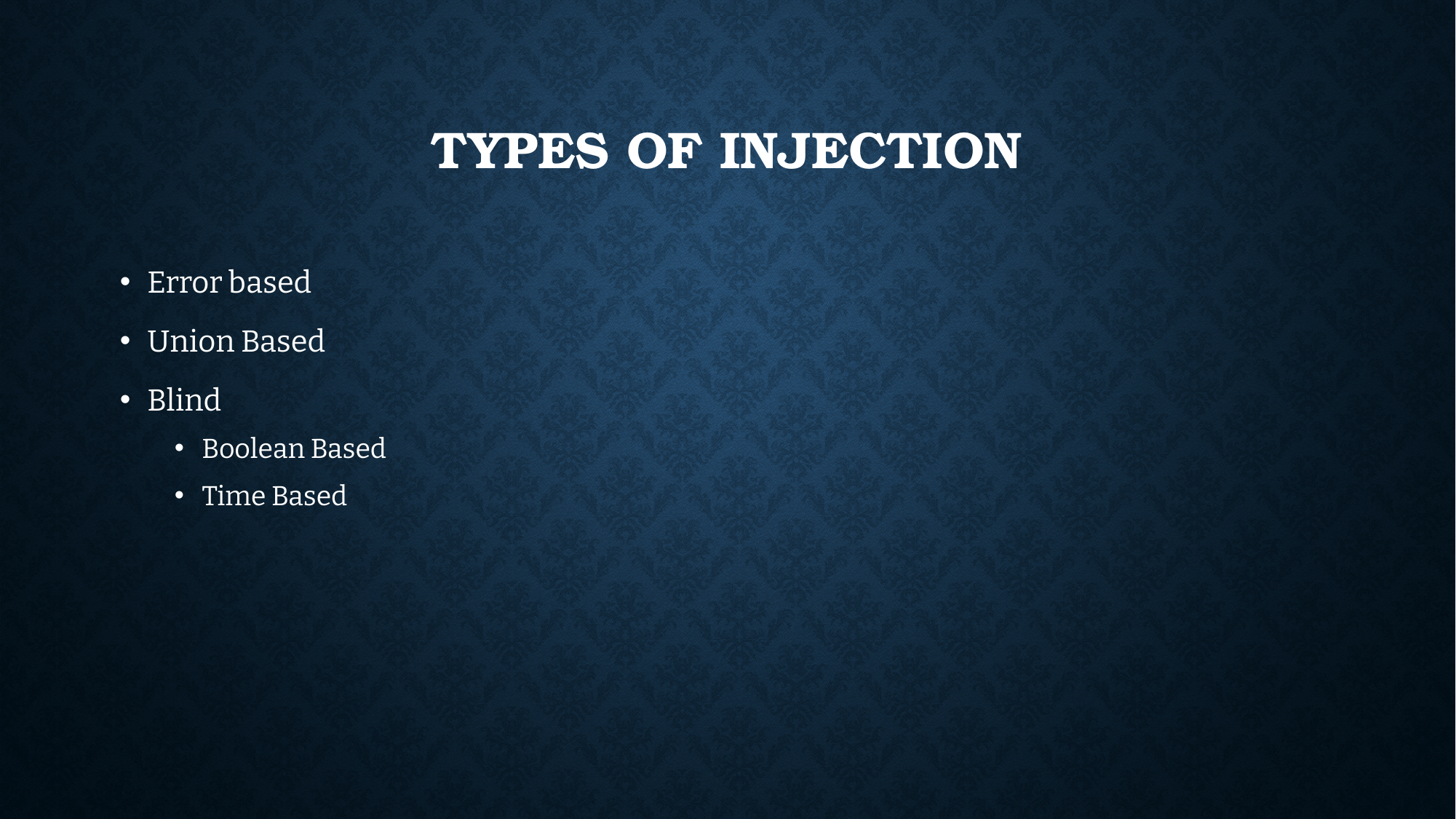

# Types of Injection
Error based
Union Based
Blind
Boolean Based
Time Based